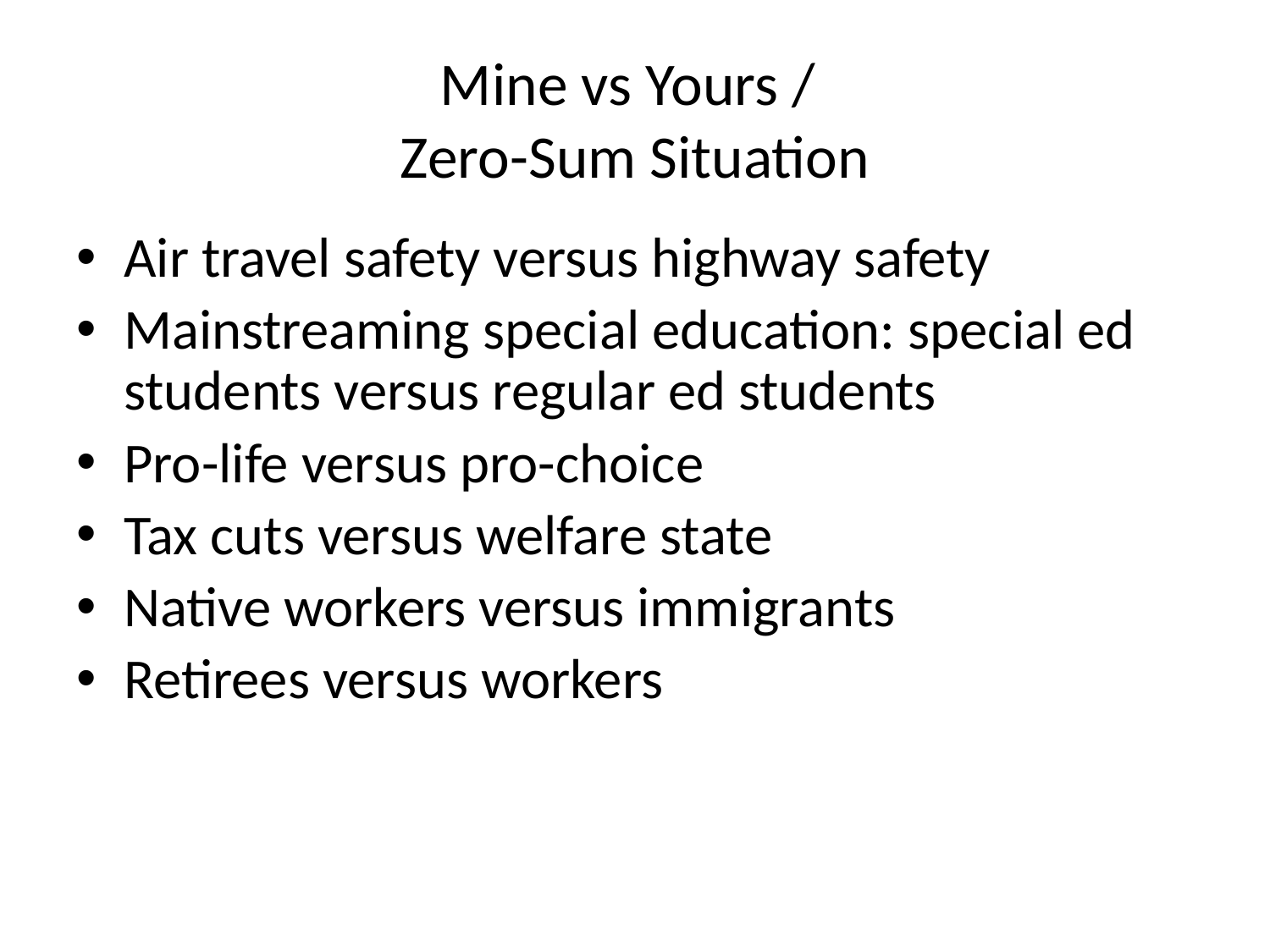

# Mine vs Yours / Zero-Sum Situation
Air travel safety versus highway safety
Mainstreaming special education: special ed students versus regular ed students
Pro-life versus pro-choice
Tax cuts versus welfare state
Native workers versus immigrants
Retirees versus workers